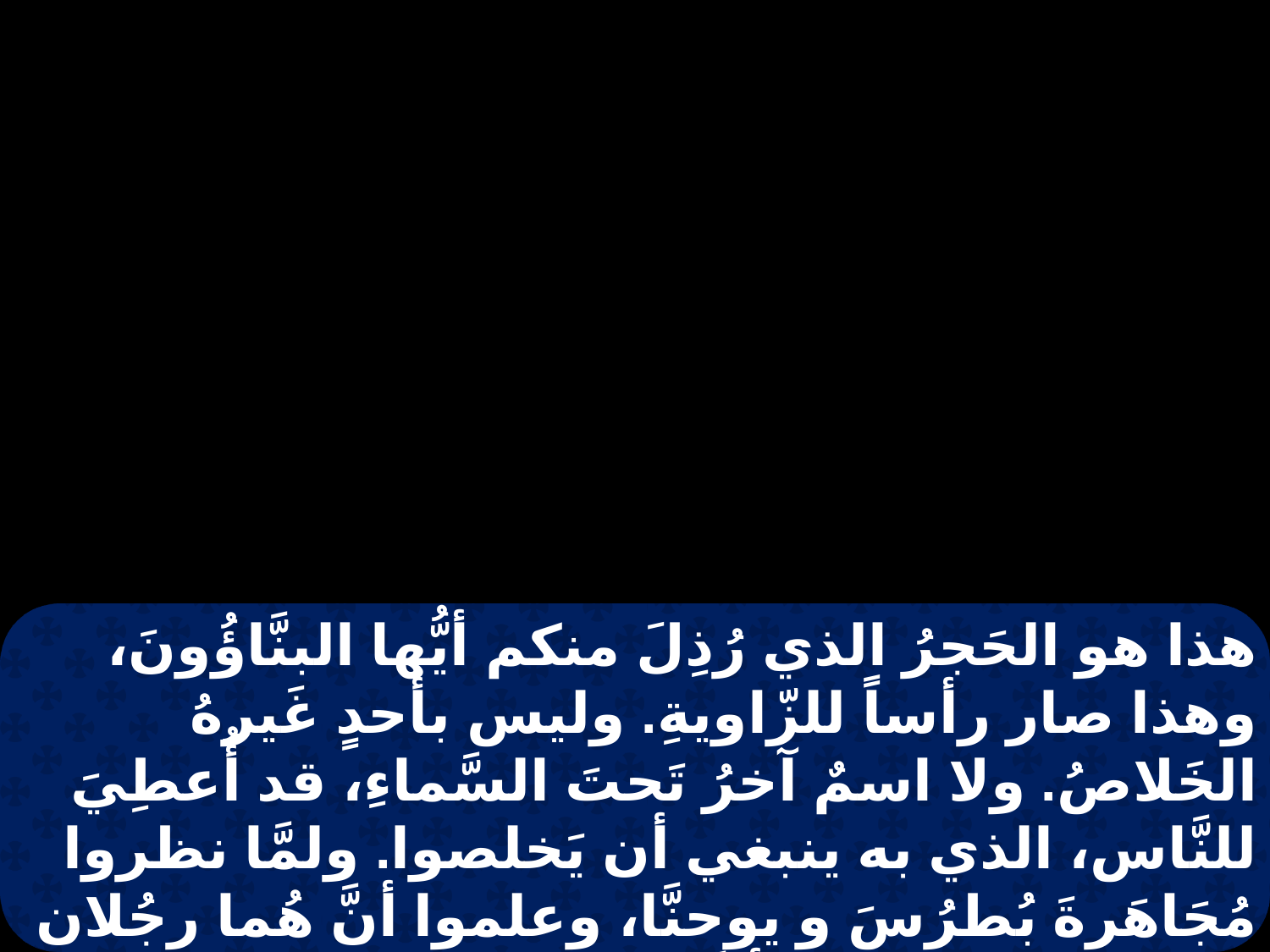

هذا هو الحَجرُ الذي رُذِلَ منكم أيُّها البنَّاؤُونَ، وهذا صار رأساً للزّاويةِ. وليس بأحدٍ غَيرهُ الخَلاصُ. ولا اسمٌ آخرُ تَحتَ السَّماءِ، قد أُعطِيَ للنَّاس، الذي به ينبغي أن يَخلصوا. ولمَّا نظروا مُجَاهَرةَ بُطرُسَ و يوحنَّا، وعلموا أنَّ هُما رجُلان لا يعرفان الكتابةِ وأنَّ هُما عامِّيَّانِ، فتَعَجَّبوا. وكانوا يعرفونهما أنَّ هُما كانا مَعَ يَسوع.